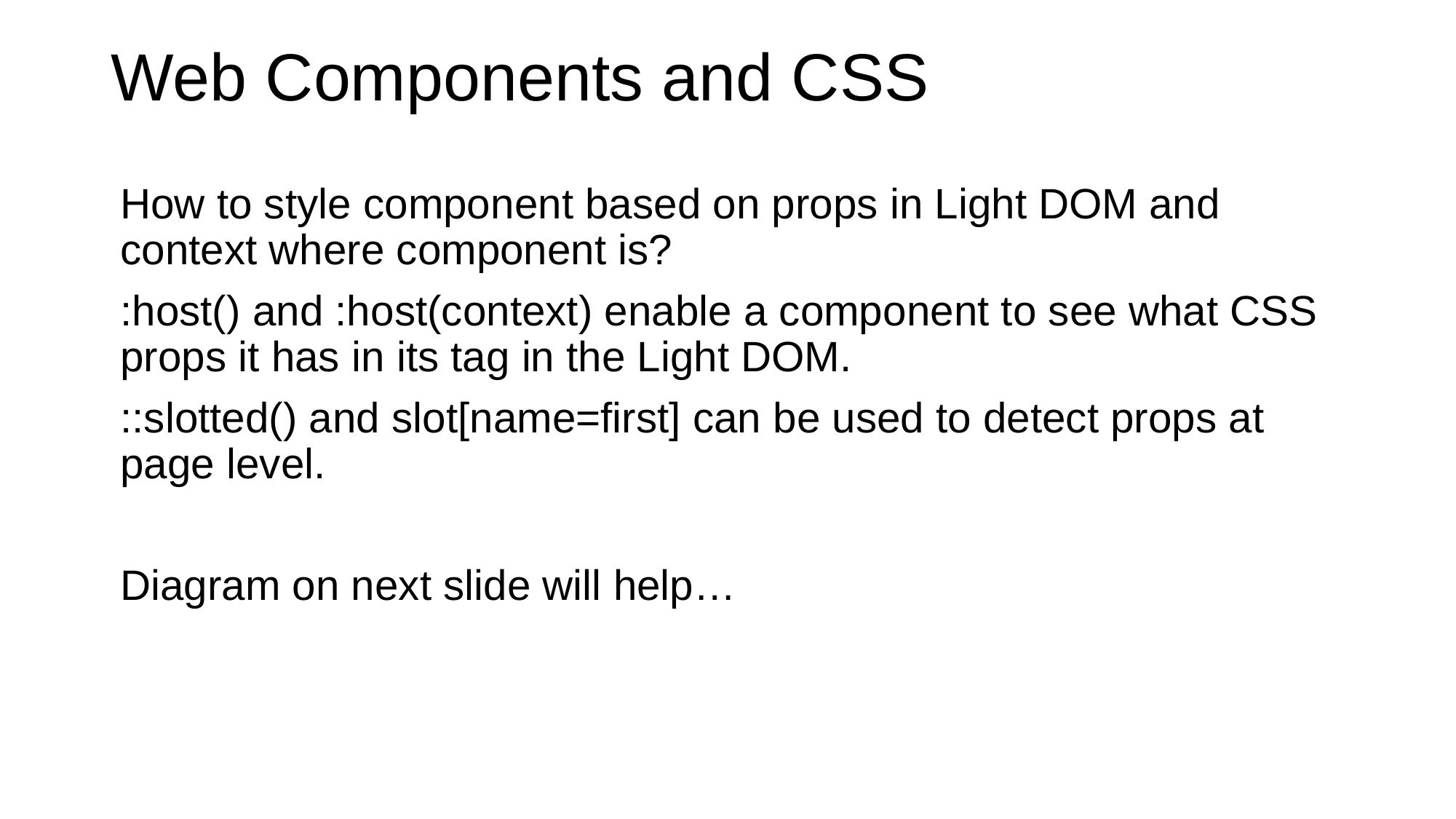

# Web Components and CSS
How to style component based on props in Light DOM and context where component is?
:host() and :host(context) enable a component to see what CSS props it has in its tag in the Light DOM.
::slotted() and slot[name=first] can be used to detect props at page level.

Diagram on next slide will help…